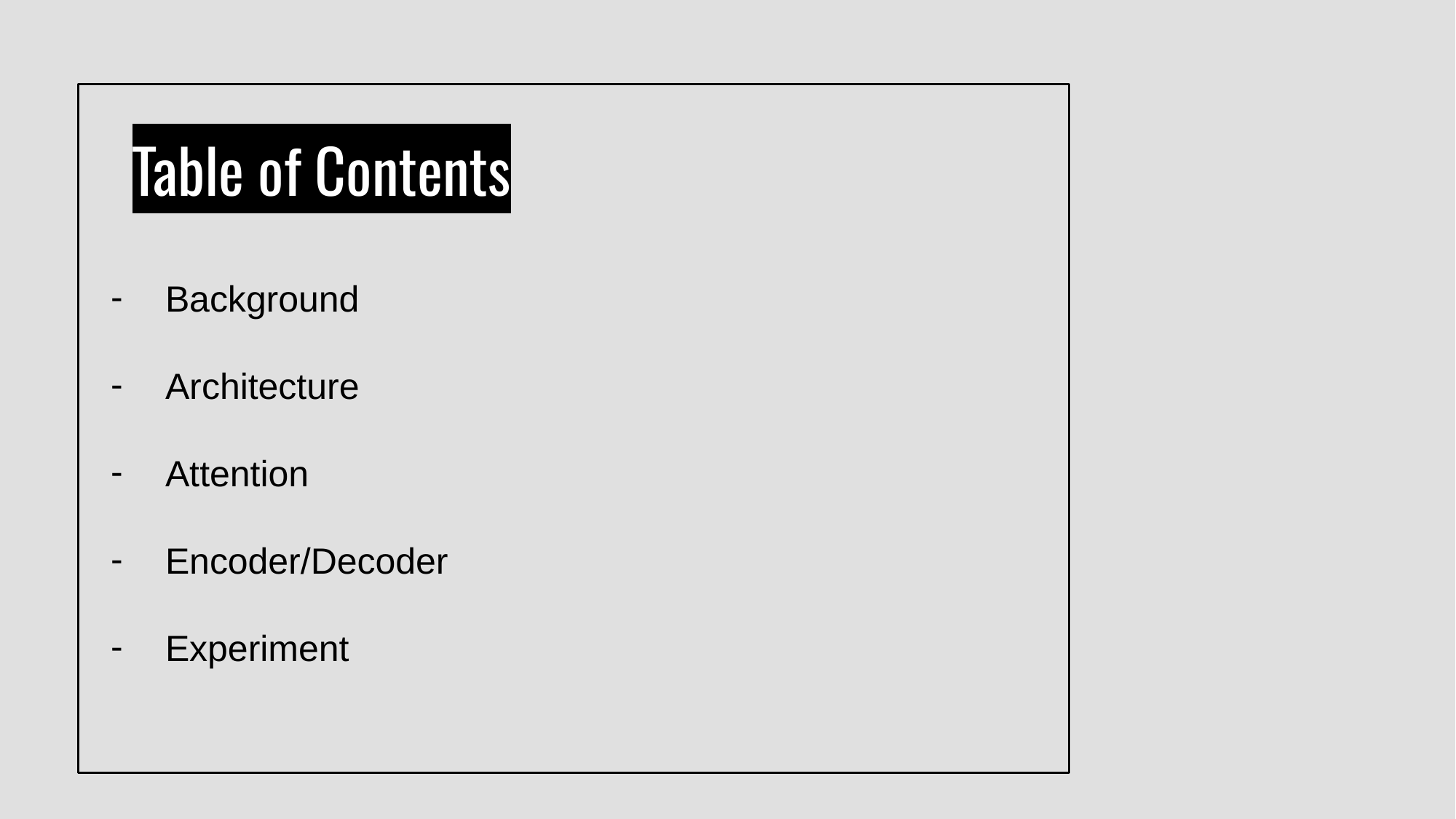

# Background

Architecture

Attention

Encoder/Decoder

Experiment

Table of Contents